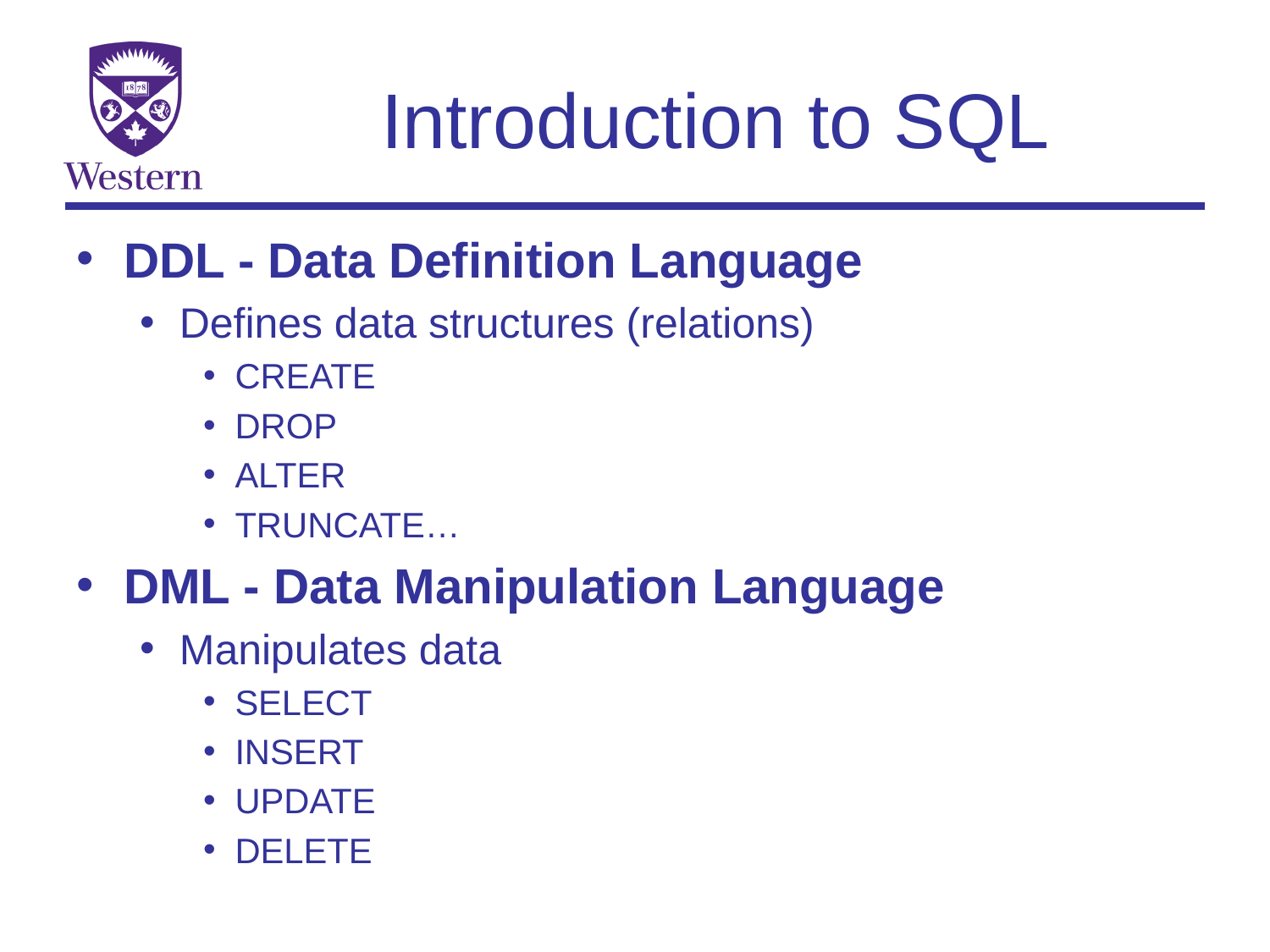

# Introduction to SQL
DDL - Data Definition Language
Defines data structures (relations)
CREATE
DROP
ALTER
TRUNCATE…
DML - Data Manipulation Language
Manipulates data
SELECT
INSERT
UPDATE
DELETE